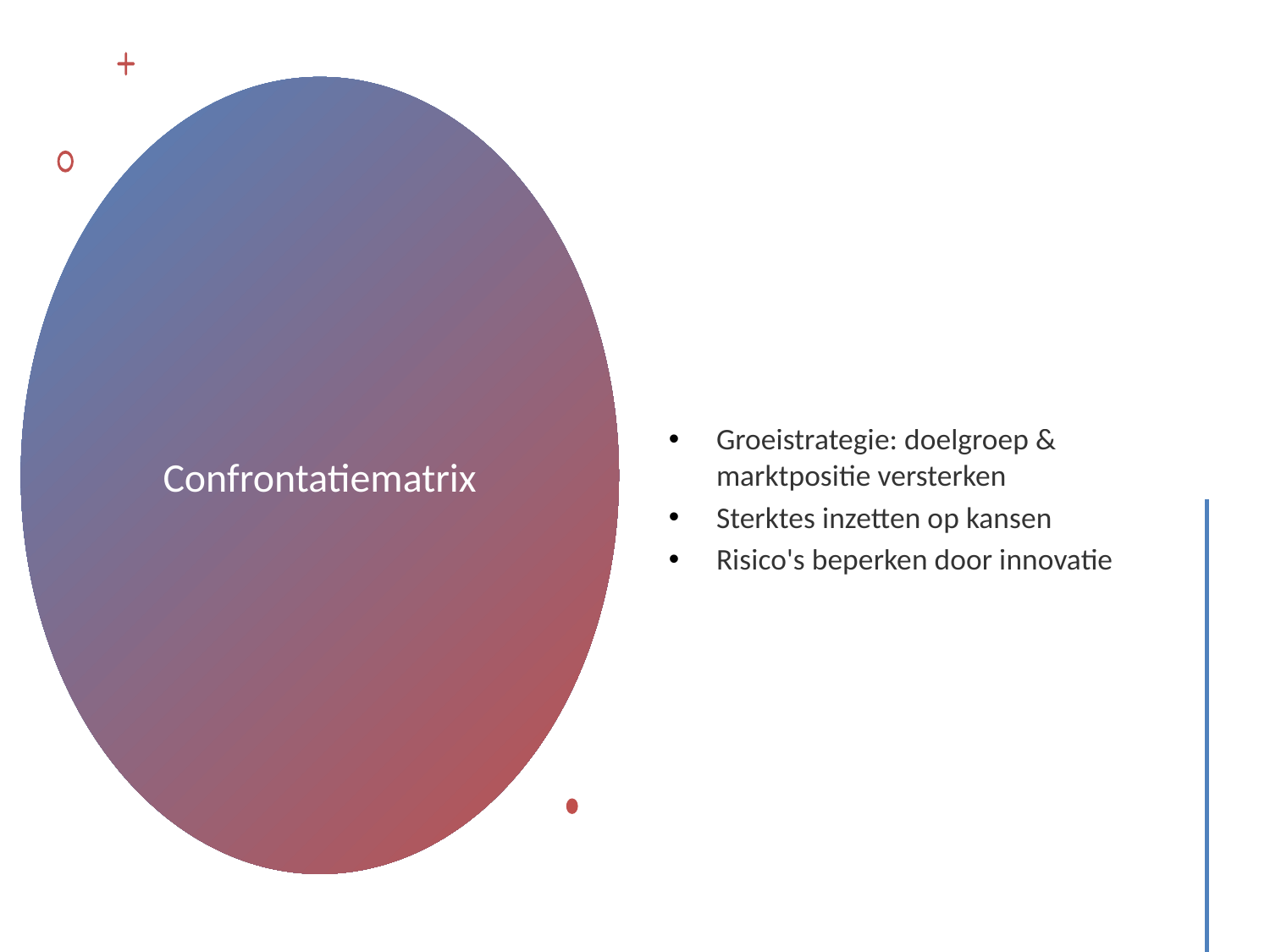

Groeistrategie: doelgroep & marktpositie versterken
Sterktes inzetten op kansen
Risico's beperken door innovatie

# Confrontatiematrix